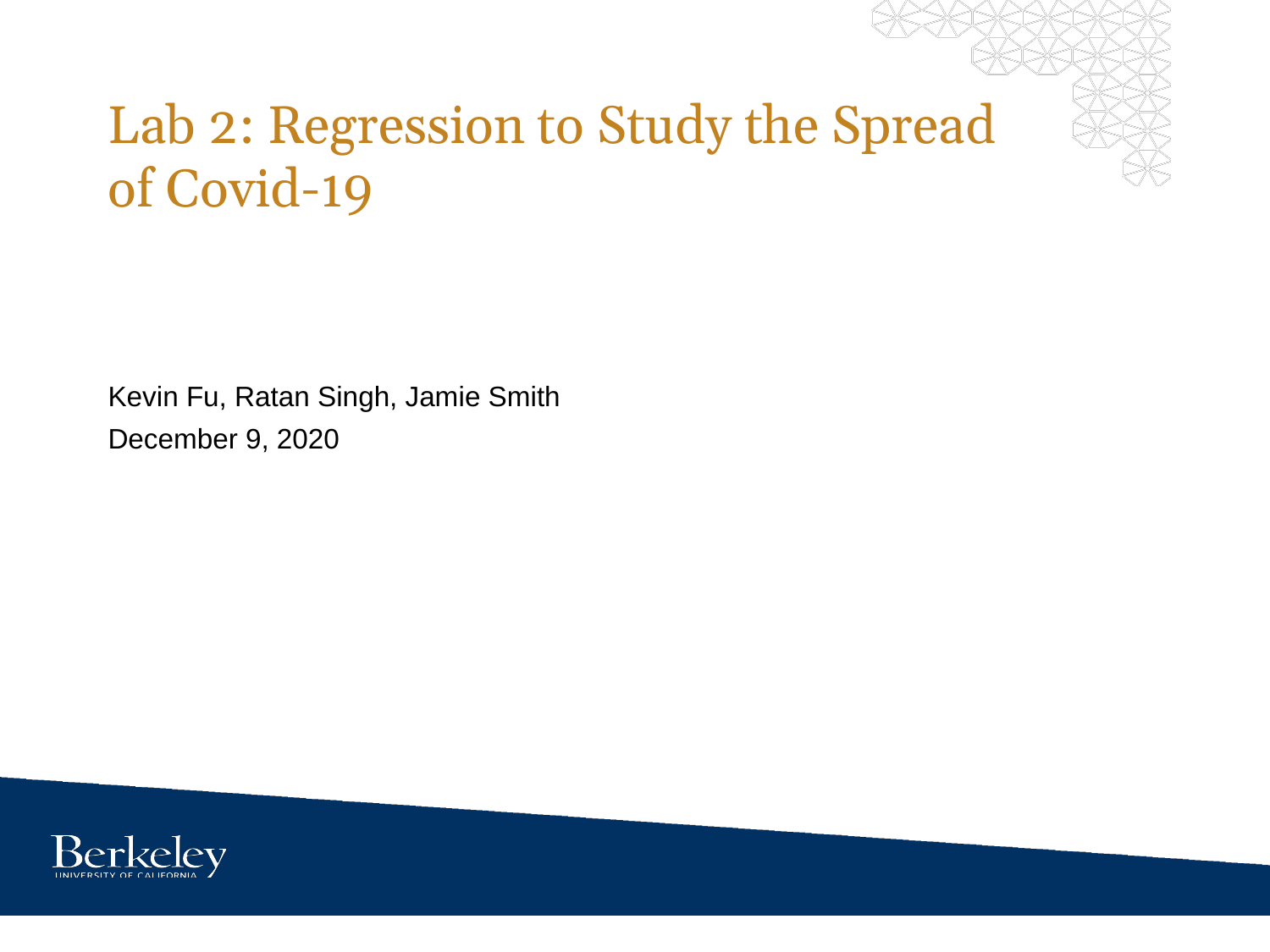

# Lab 2: Regression to Study the Spread of Covid-19
Kevin Fu, Ratan Singh, Jamie Smith
December 9, 2020